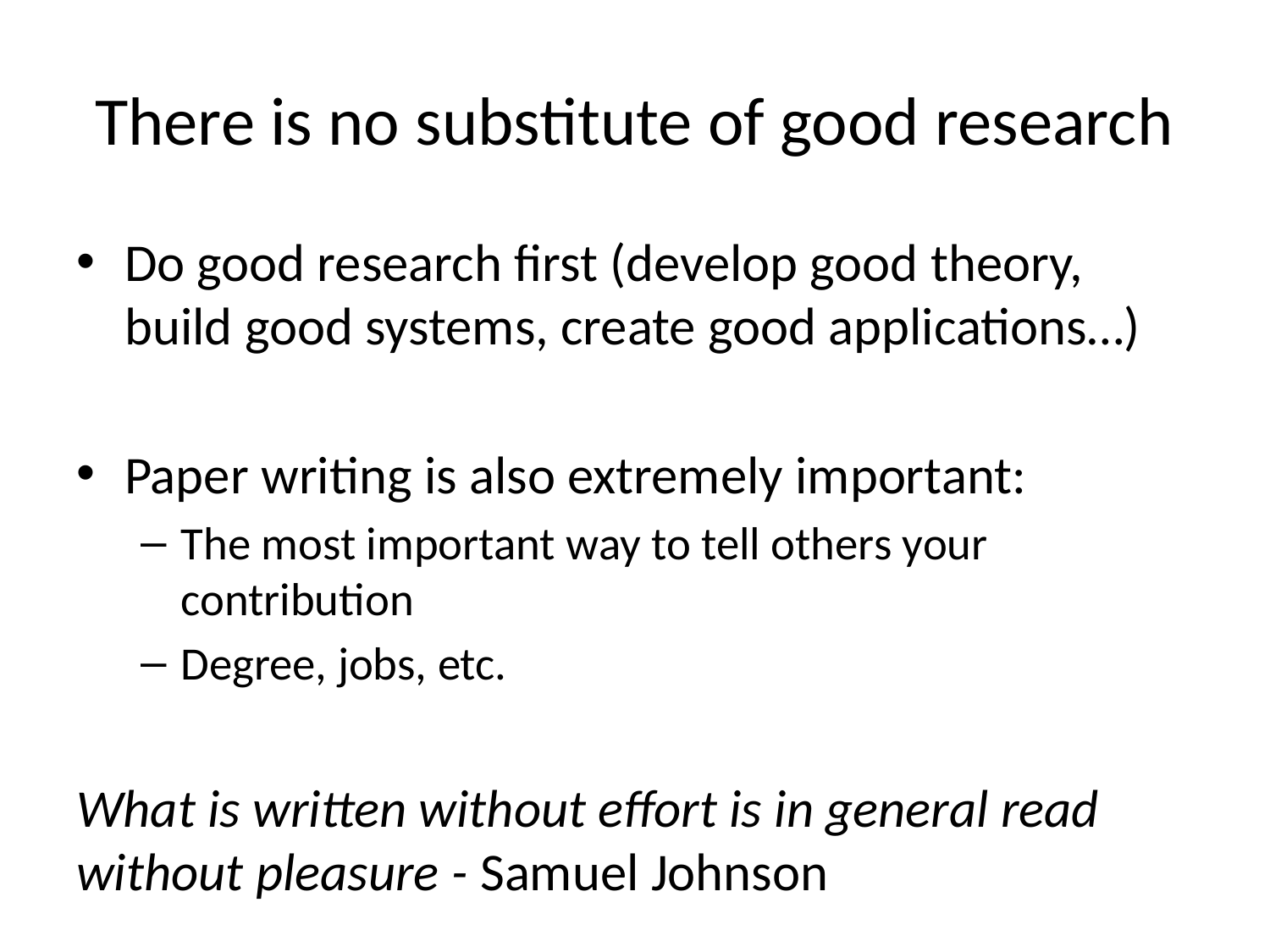

# There is no substitute of good research
Do good research first (develop good theory, build good systems, create good applications…)

Paper writing is also extremely important:
The most important way to tell others your contribution
Degree, jobs, etc.

What is written without effort is in general read without pleasure - Samuel Johnson